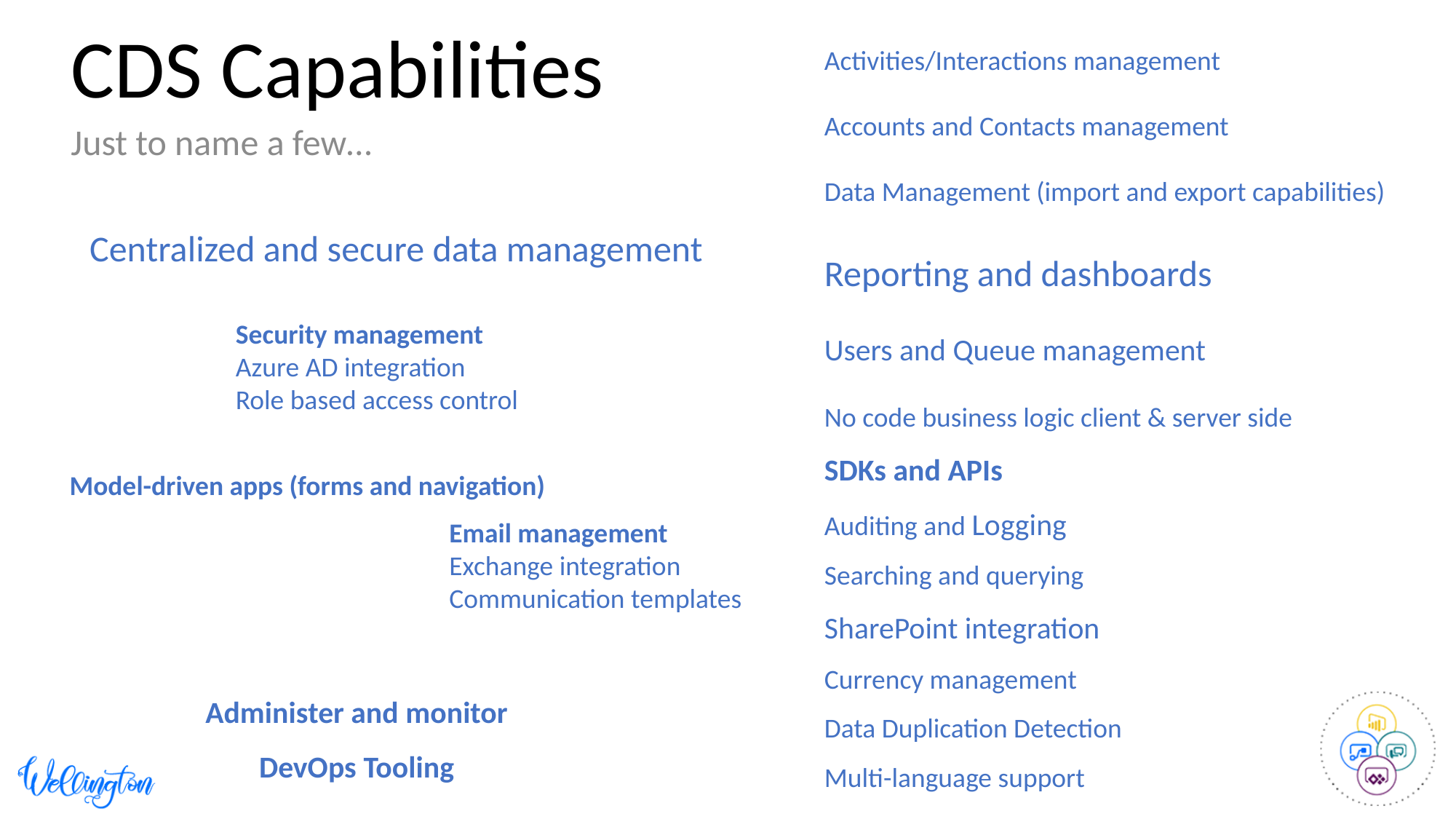

Activities/Interactions management
Accounts and Contacts management
Data Management (import and export capabilities)
Reporting and dashboards
Users and Queue management
No code business logic client & server side
SDKs and APIs
Auditing and Logging
Searching and querying
SharePoint integration
Currency management
Data Duplication Detection
Multi-language support
# CDS Capabilities
Just to name a few…
Centralized and secure data management
Security management
Azure AD integration
Role based access control
Model-driven apps (forms and navigation)
Email management
Exchange integration
Communication templates
Administer and monitor
DevOps Tooling